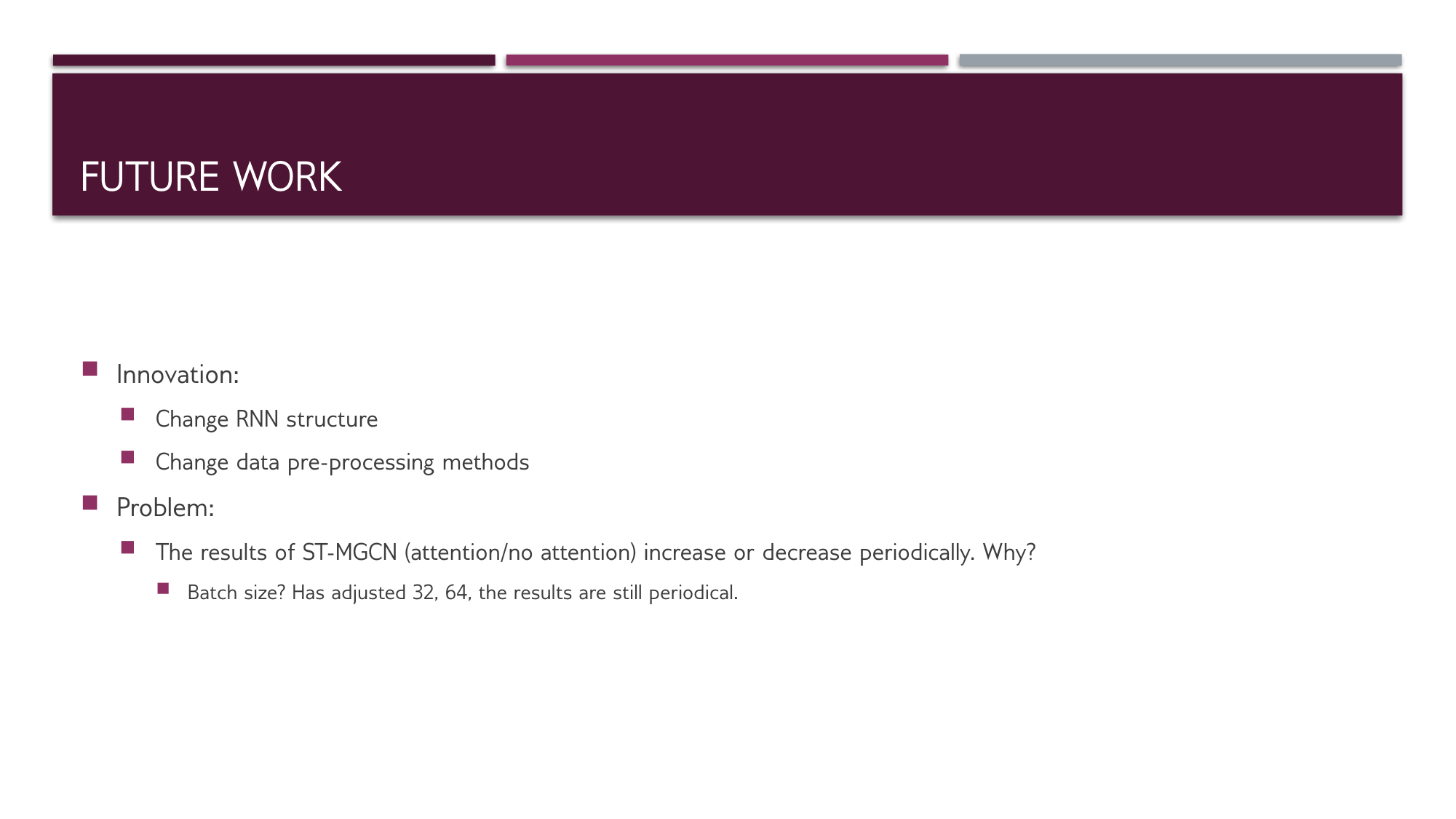

# Future work
Innovation:
Change RNN structure
Change data pre-processing methods
Problem:
The results of ST-MGCN (attention/no attention) increase or decrease periodically. Why?
Batch size? Has adjusted 32, 64, the results are still periodical.